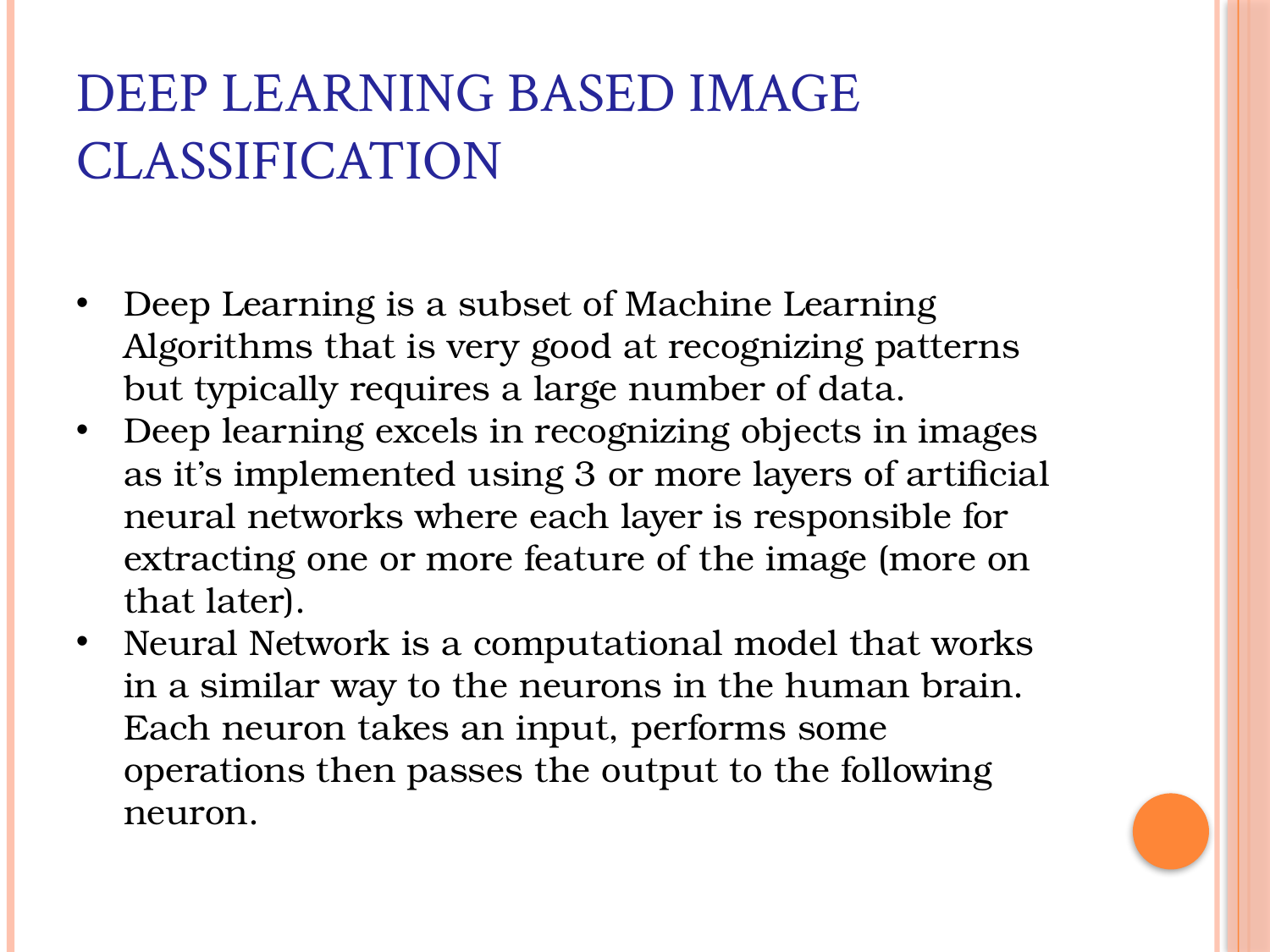

# Deep Learning based Image Classification
Deep Learning is a subset of Machine Learning Algorithms that is very good at recognizing patterns but typically requires a large number of data.
Deep learning excels in recognizing objects in images as it’s implemented using 3 or more layers of artificial neural networks where each layer is responsible for extracting one or more feature of the image (more on that later).
Neural Network is a computational model that works in a similar way to the neurons in the human brain. Each neuron takes an input, performs some operations then passes the output to the following neuron.